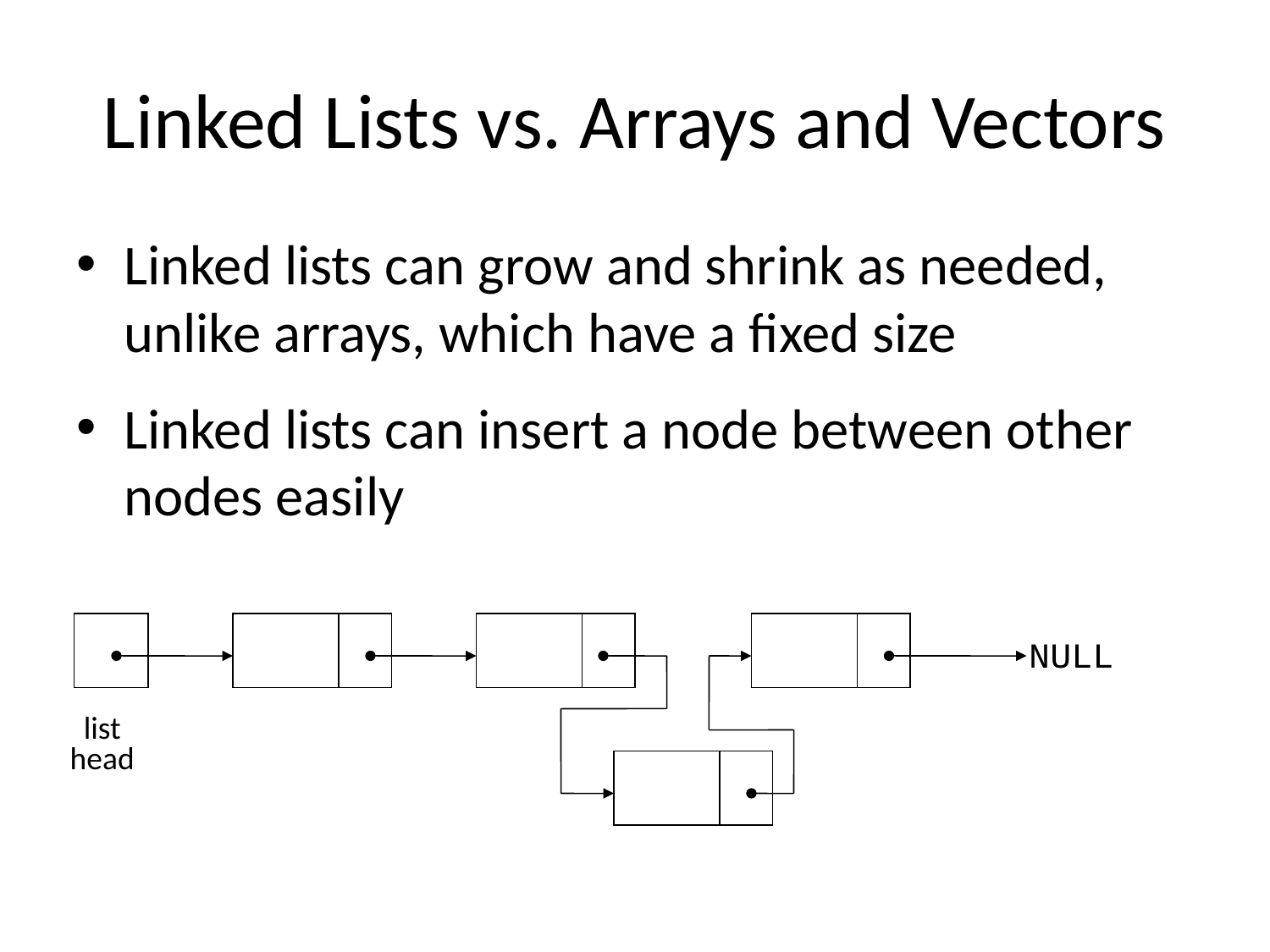

# Linked Lists vs. Arrays and Vectors
Linked lists can grow and shrink as needed, unlike arrays, which have a fixed size
Linked lists can insert a node between other nodes easily

NULL

list
head